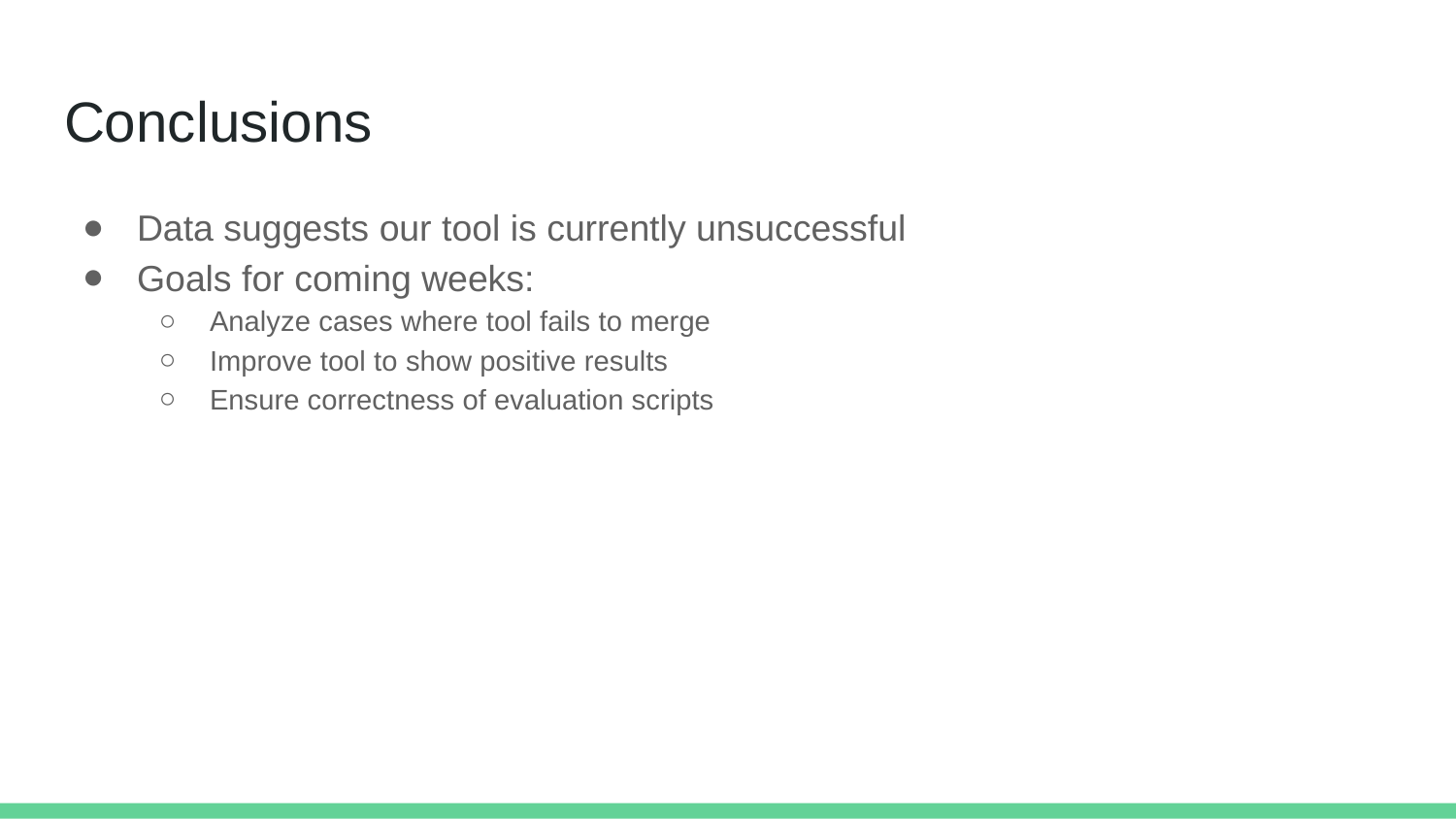

# Conclusions
Data suggests our tool is currently unsuccessful
Goals for coming weeks:
Analyze cases where tool fails to merge
Improve tool to show positive results
Ensure correctness of evaluation scripts